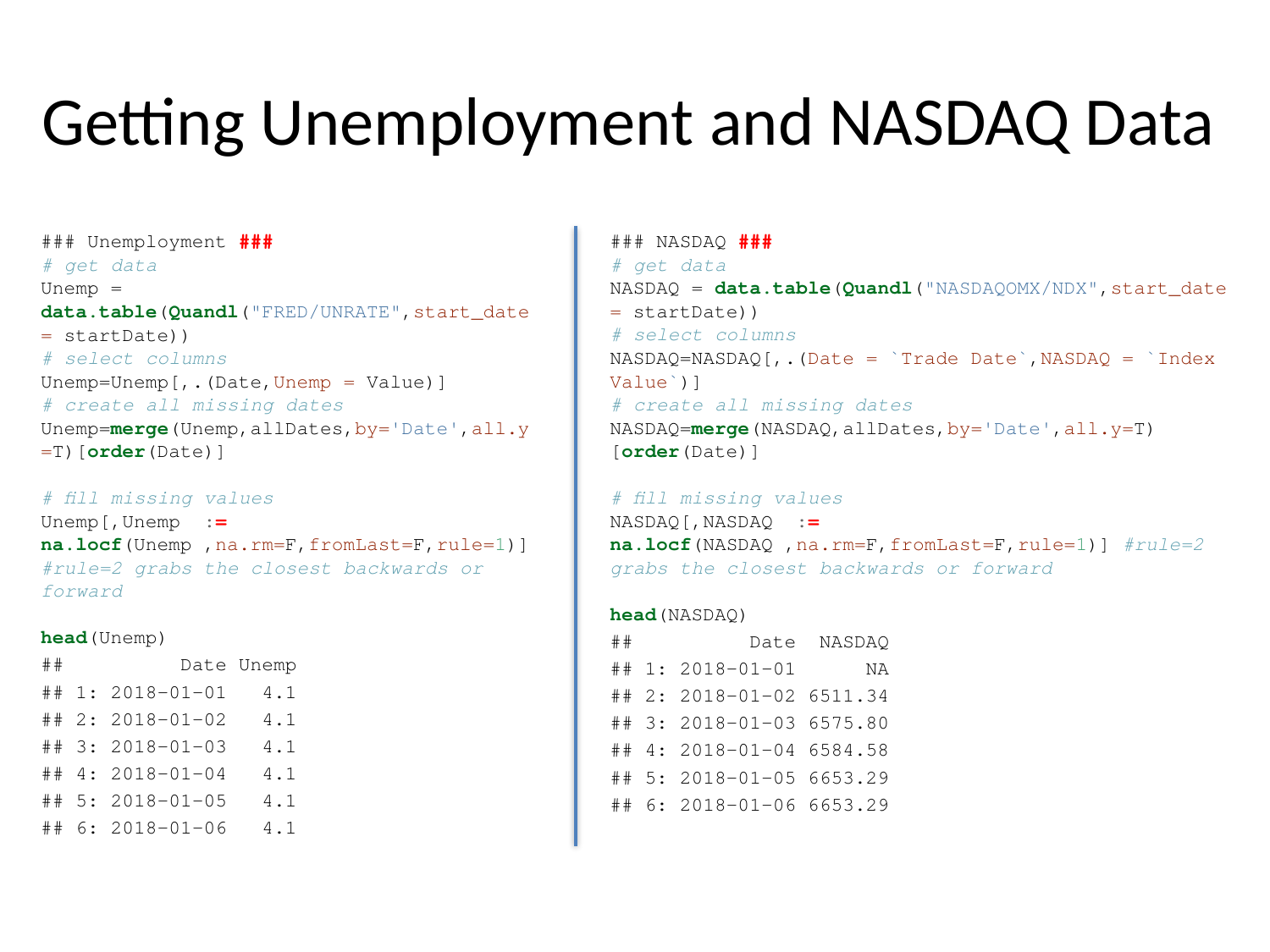

# Getting Unemployment and NASDAQ Data
### Unemployment ### # get data Unemp = data.table(Quandl("FRED/UNRATE",start_date = startDate)) # select columns Unemp=Unemp[,.(Date,Unemp = Value)] # create all missing dates Unemp=merge(Unemp,allDates,by='Date',all.y=T)[order(Date)] # fill missing values Unemp[,Unemp  := na.locf(Unemp ,na.rm=F,fromLast=F,rule=1)] #rule=2 grabs the closest backwards or forward head(Unemp)
##          Date Unemp
## 1: 2018-01-01   4.1
## 2: 2018-01-02   4.1
## 3: 2018-01-03   4.1
## 4: 2018-01-04   4.1
## 5: 2018-01-05   4.1
## 6: 2018-01-06   4.1
### NASDAQ ### # get data NASDAQ = data.table(Quandl("NASDAQOMX/NDX",start_date = startDate)) # select columns NASDAQ=NASDAQ[,.(Date = `Trade Date`,NASDAQ = `Index Value`)] # create all missing dates NASDAQ=merge(NASDAQ,allDates,by='Date',all.y=T)[order(Date)] # fill missing values NASDAQ[,NASDAQ  := na.locf(NASDAQ ,na.rm=F,fromLast=F,rule=1)] #rule=2 grabs the closest backwards or forward head(NASDAQ)
##          Date  NASDAQ
## 1: 2018-01-01      NA
## 2: 2018-01-02 6511.34
## 3: 2018-01-03 6575.80
## 4: 2018-01-04 6584.58
## 5: 2018-01-05 6653.29
## 6: 2018-01-06 6653.29